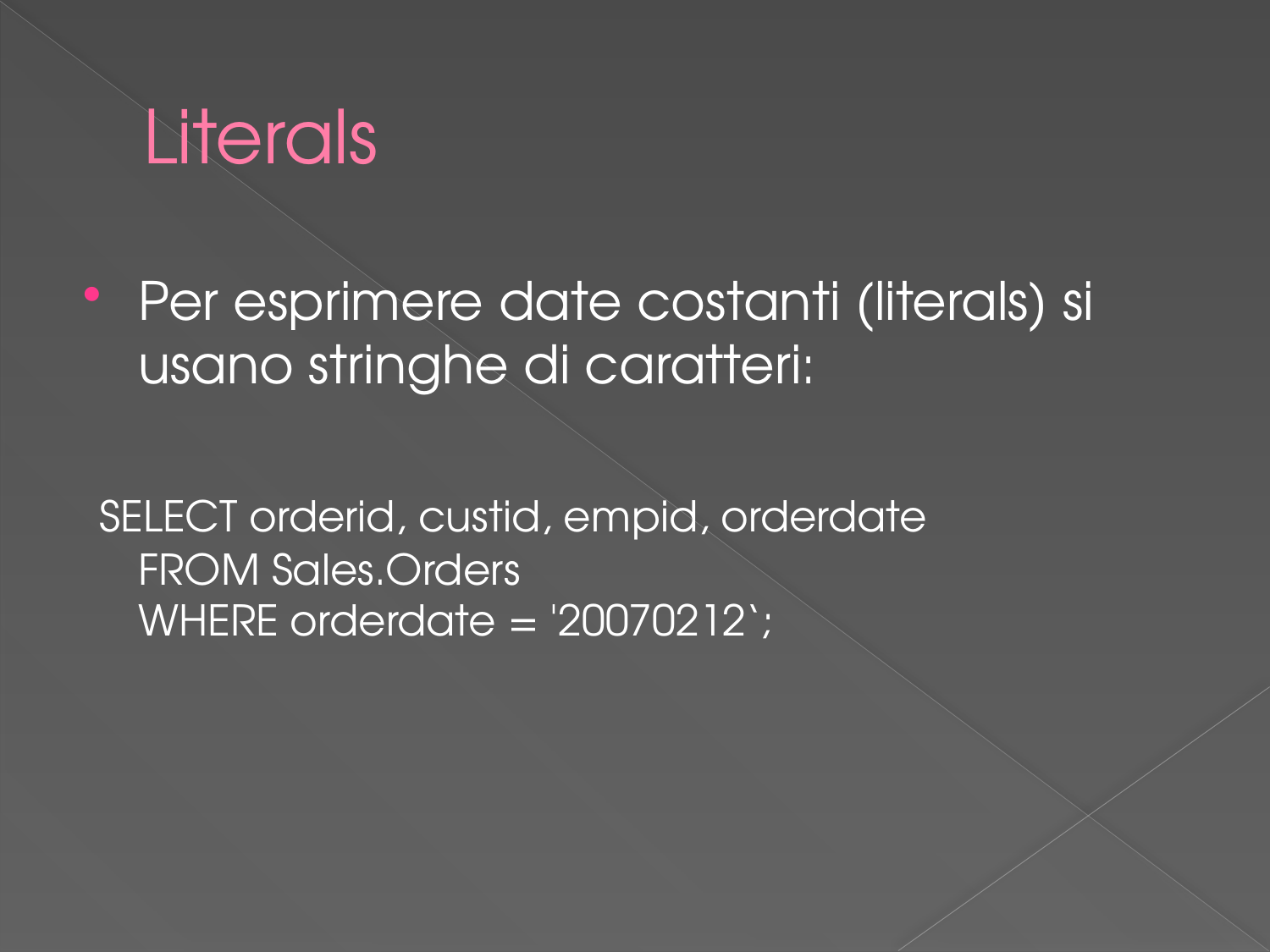

# Literals
Per esprimere date costanti (literals) si usano stringhe di caratteri:

 SELECT orderid, custid, empid, orderdate
FROM Sales.Orders
WHERE orderdate = '20070212‘;